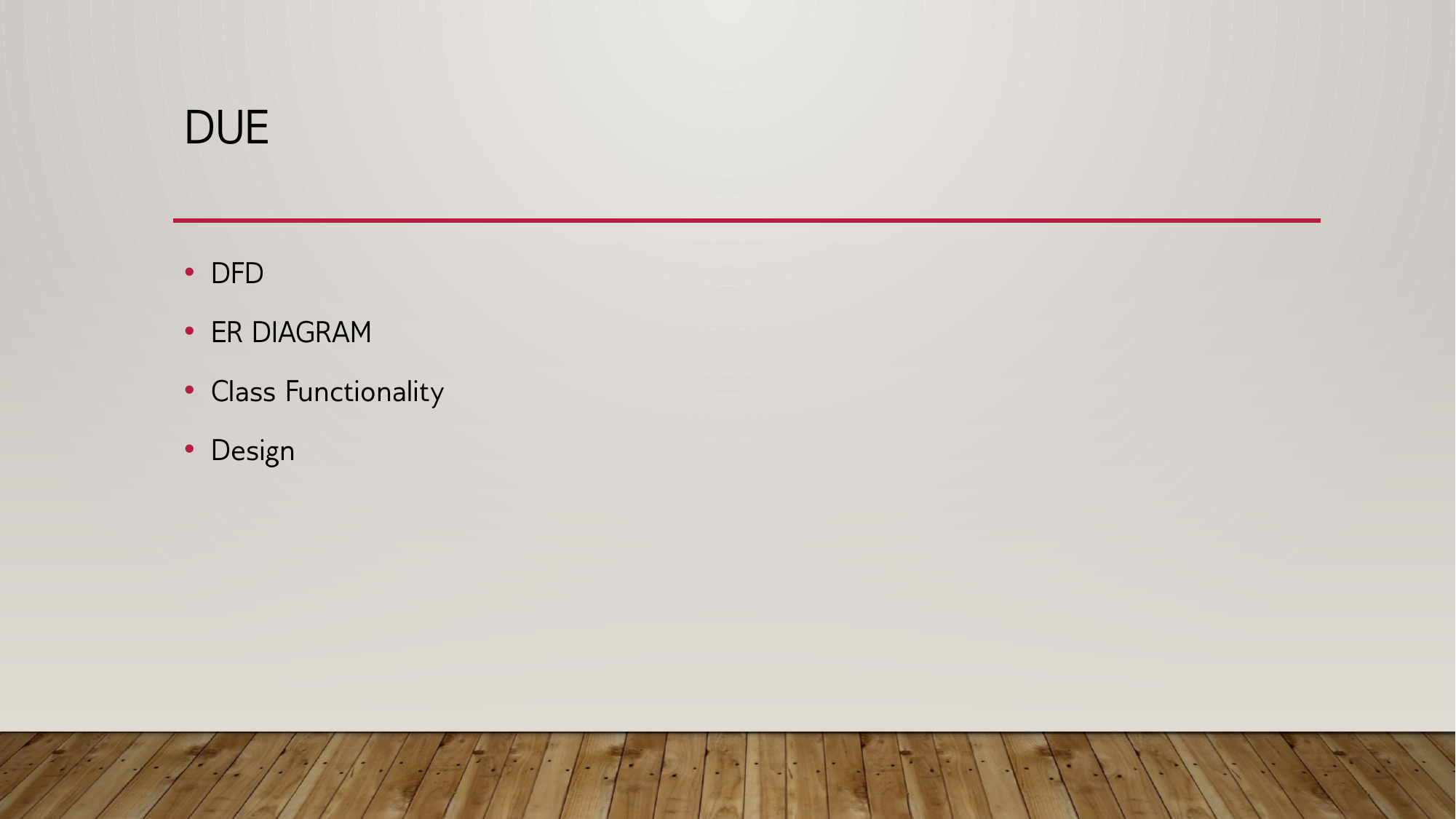

# Due
DFD
ER DIAGRAM
Class Functionality
Design